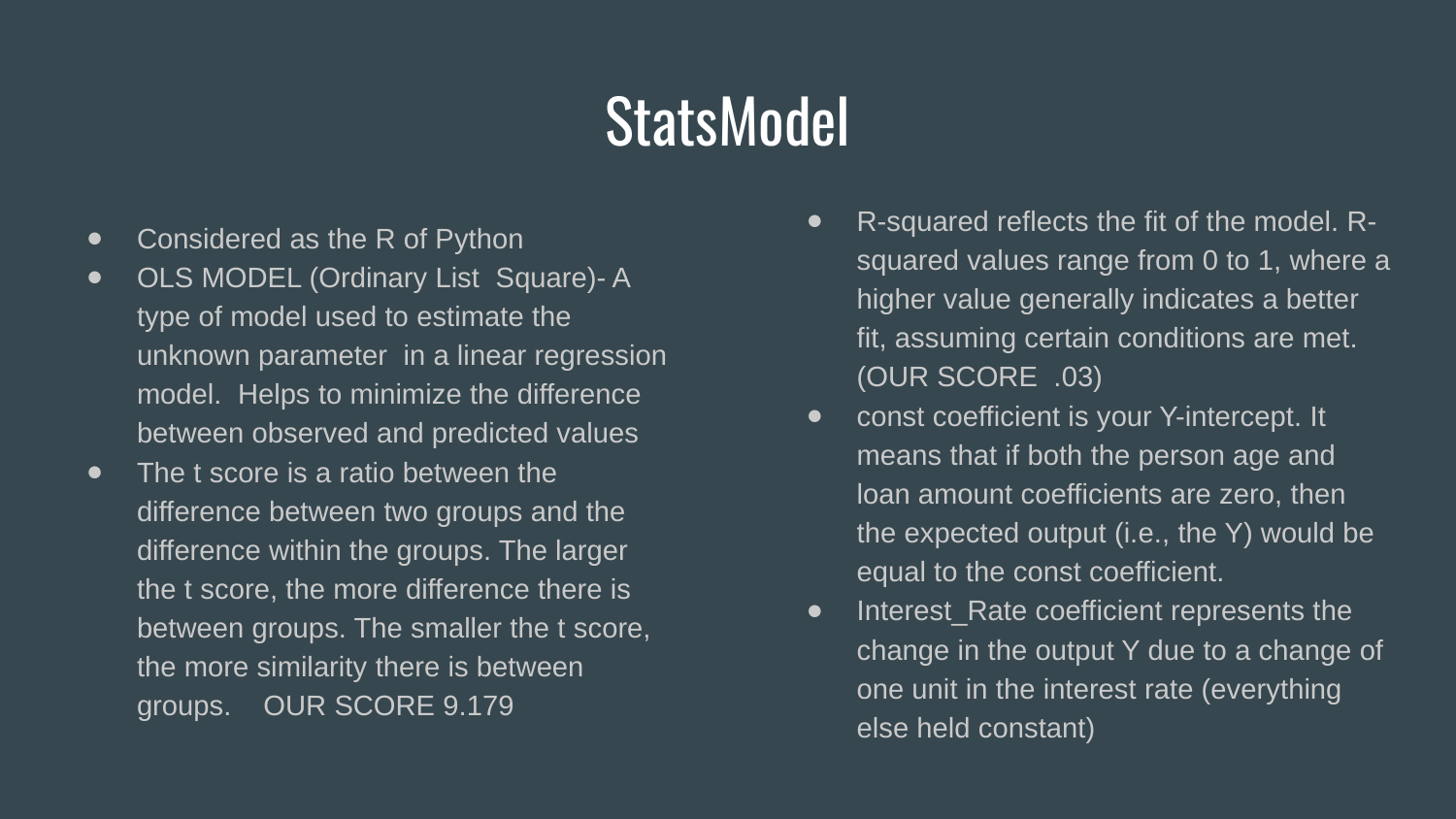

# StatsModel
R-squared reflects the fit of the model. R-squared values range from 0 to 1, where a higher value generally indicates a better fit, assuming certain conditions are met. (OUR SCORE  .03)
const coefficient is your Y-intercept. It means that if both the person age and loan amount coefficients are zero, then the expected output (i.e., the Y) would be equal to the const coefficient.
Interest_Rate coefficient represents the change in the output Y due to a change of one unit in the interest rate (everything else held constant)

Considered as the R of Python
OLS MODEL (Ordinary List  Square)- A type of model used to estimate the unknown parameter  in a linear regression model.  Helps to minimize the difference between observed and predicted values
The t score is a ratio between the difference between two groups and the difference within the groups. The larger the t score, the more difference there is between groups. The smaller the t score, the more similarity there is between groups.    OUR SCORE 9.179